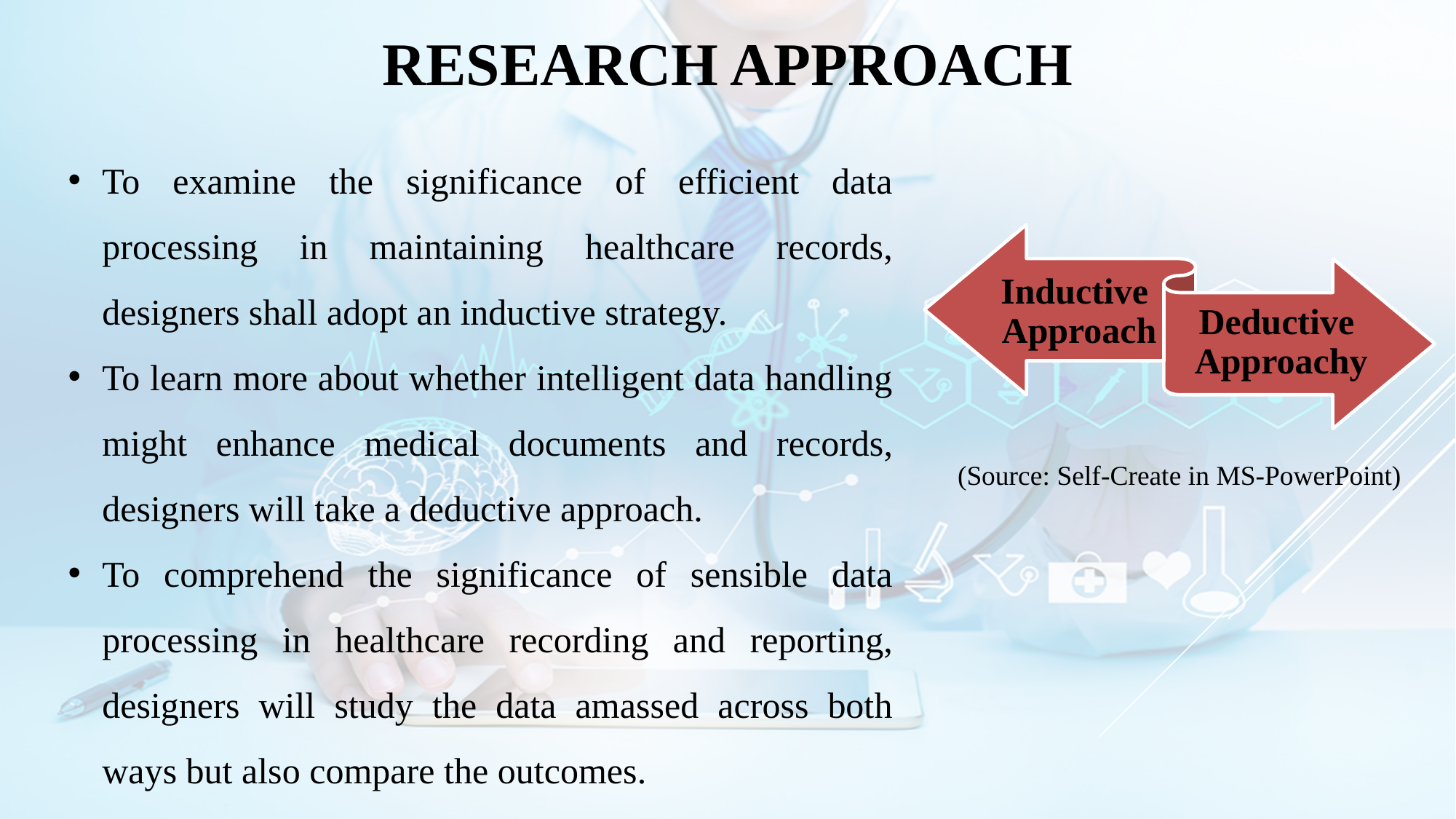

# Research Approach
To examine the significance of efficient data processing in maintaining healthcare records, designers shall adopt an inductive strategy.
To learn more about whether intelligent data handling might enhance medical documents and records, designers will take a deductive approach.
To comprehend the significance of sensible data processing in healthcare recording and reporting, designers will study the data amassed across both ways but also compare the outcomes.
Inductive  Approach
Deductive  Approachy
(Source: Self-Create in MS-PowerPoint)